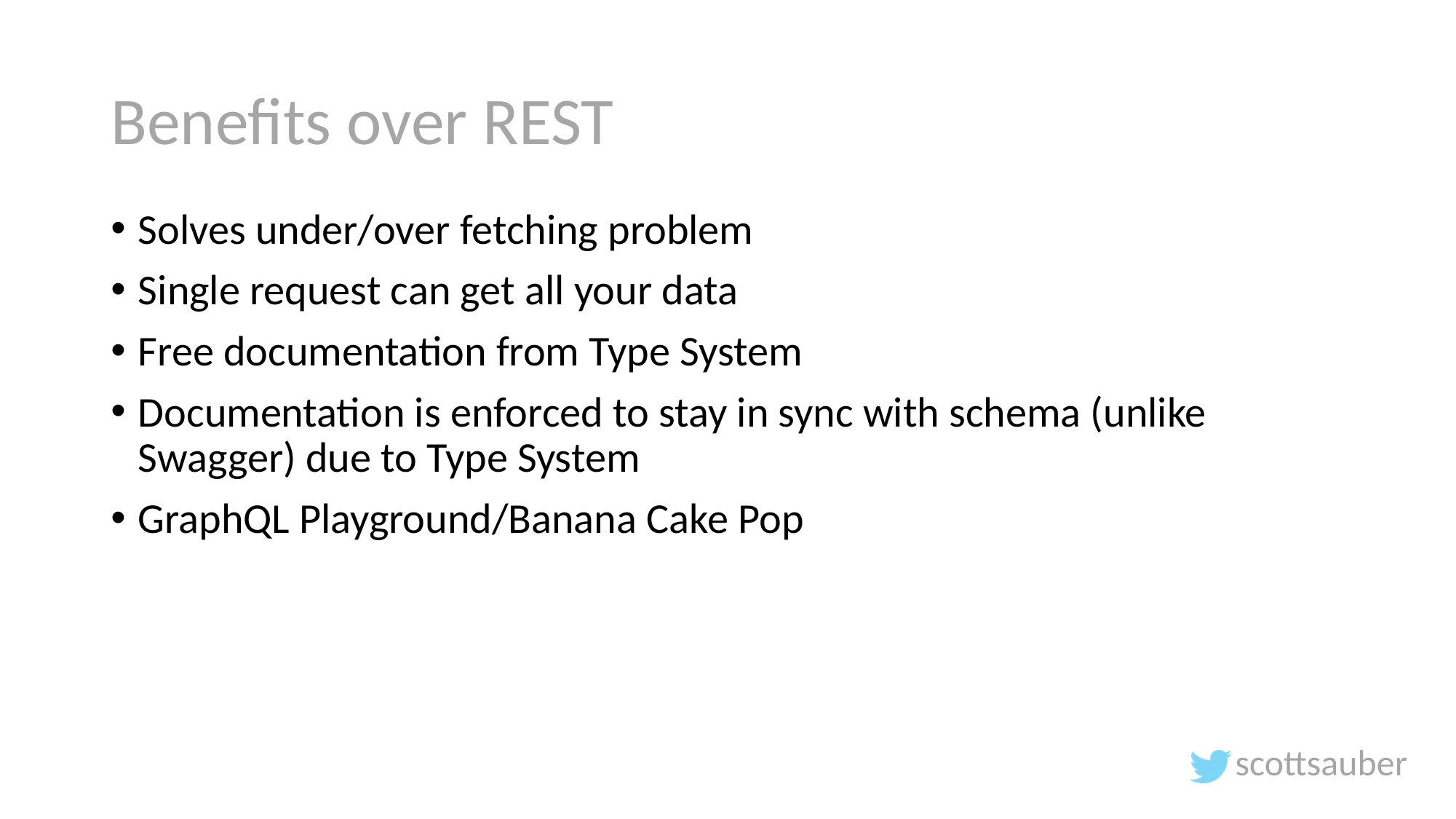

# Benefits over REST
Solves under/over fetching problem
Single request can get all your data
Free documentation from Type System
Documentation is enforced to stay in sync with schema (unlike Swagger) due to Type System
GraphQL Playground/Banana Cake Pop
scottsauber